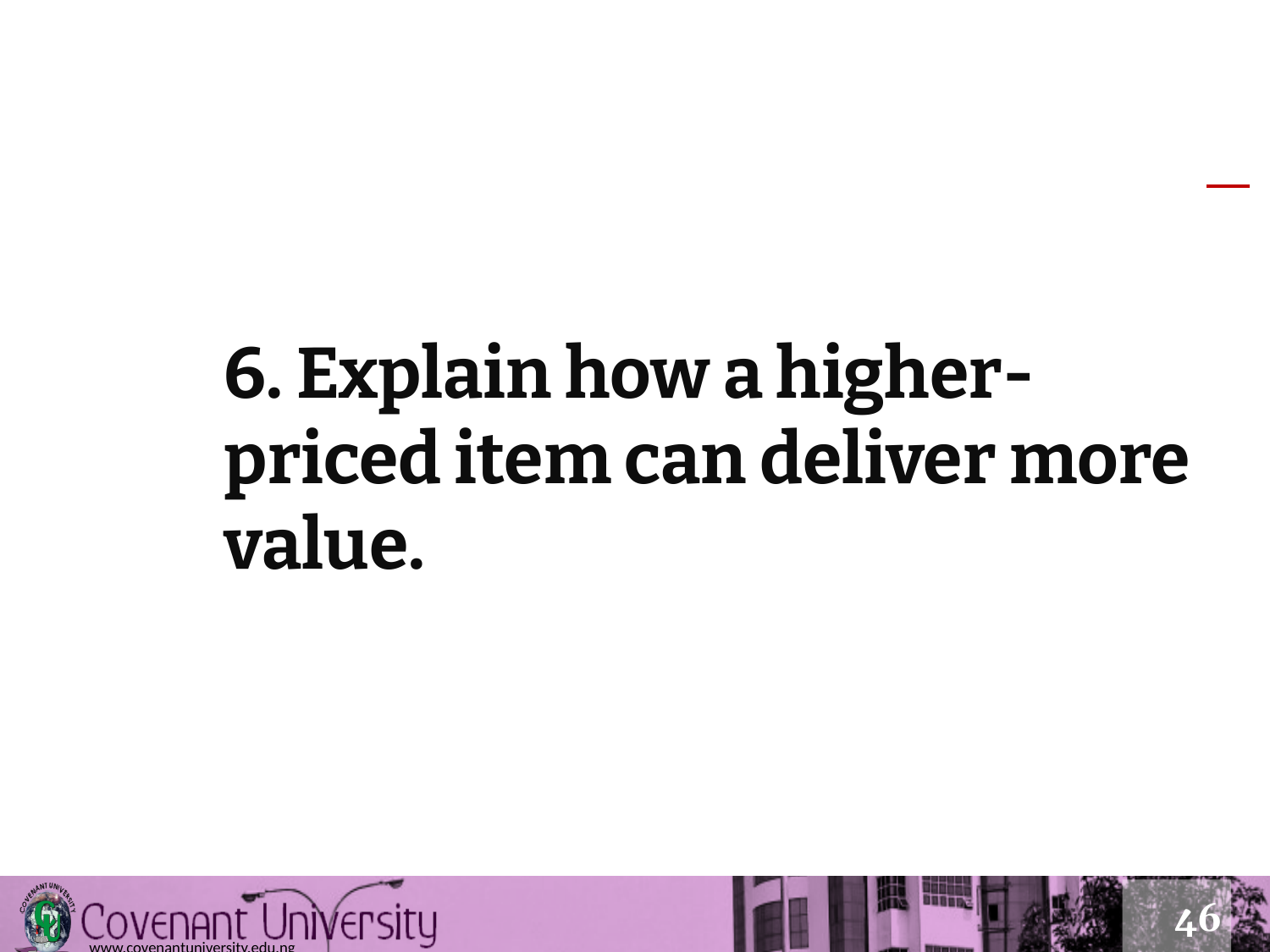

# 6. Explain how a higher-priced item can deliver more value.